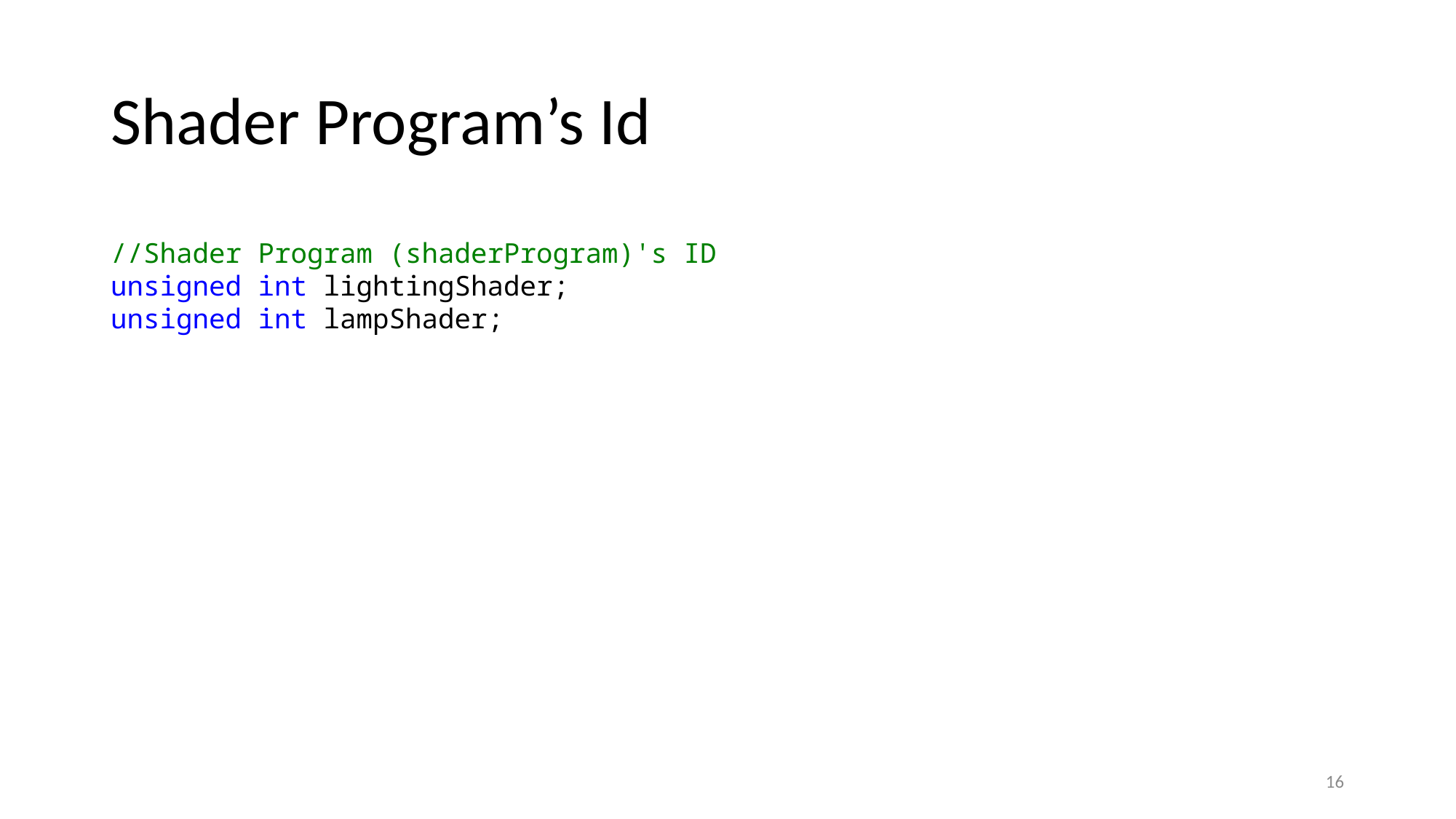

# Shader Program’s Id
//Shader Program (shaderProgram)'s ID
unsigned int lightingShader;
unsigned int lampShader;
16